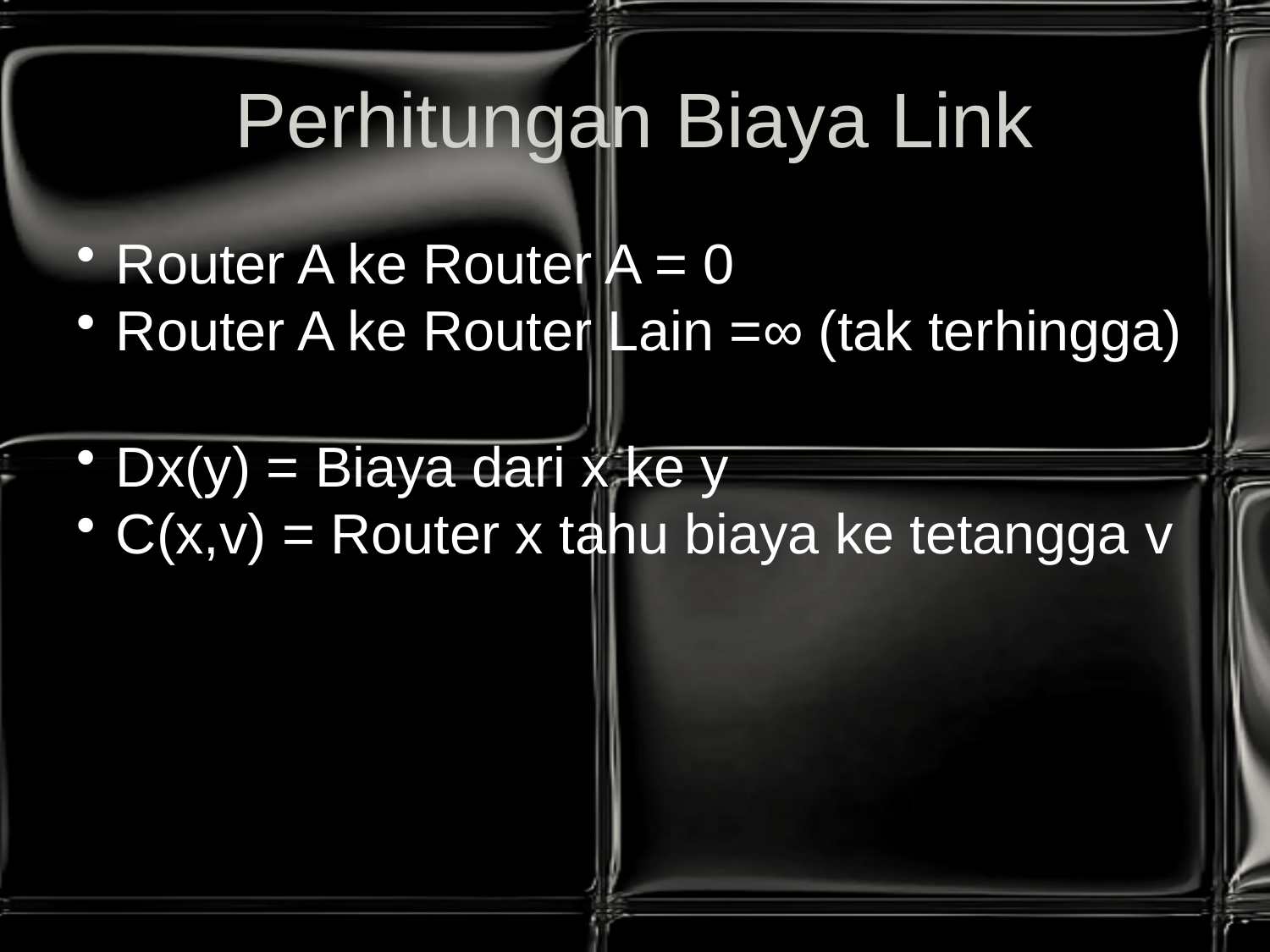

# Perhitungan Biaya Link
Router A ke Router A = 0
Router A ke Router Lain =∞ (tak terhingga)

Dx(y) = Biaya dari x ke y
C(x,v) = Router x tahu biaya ke tetangga v